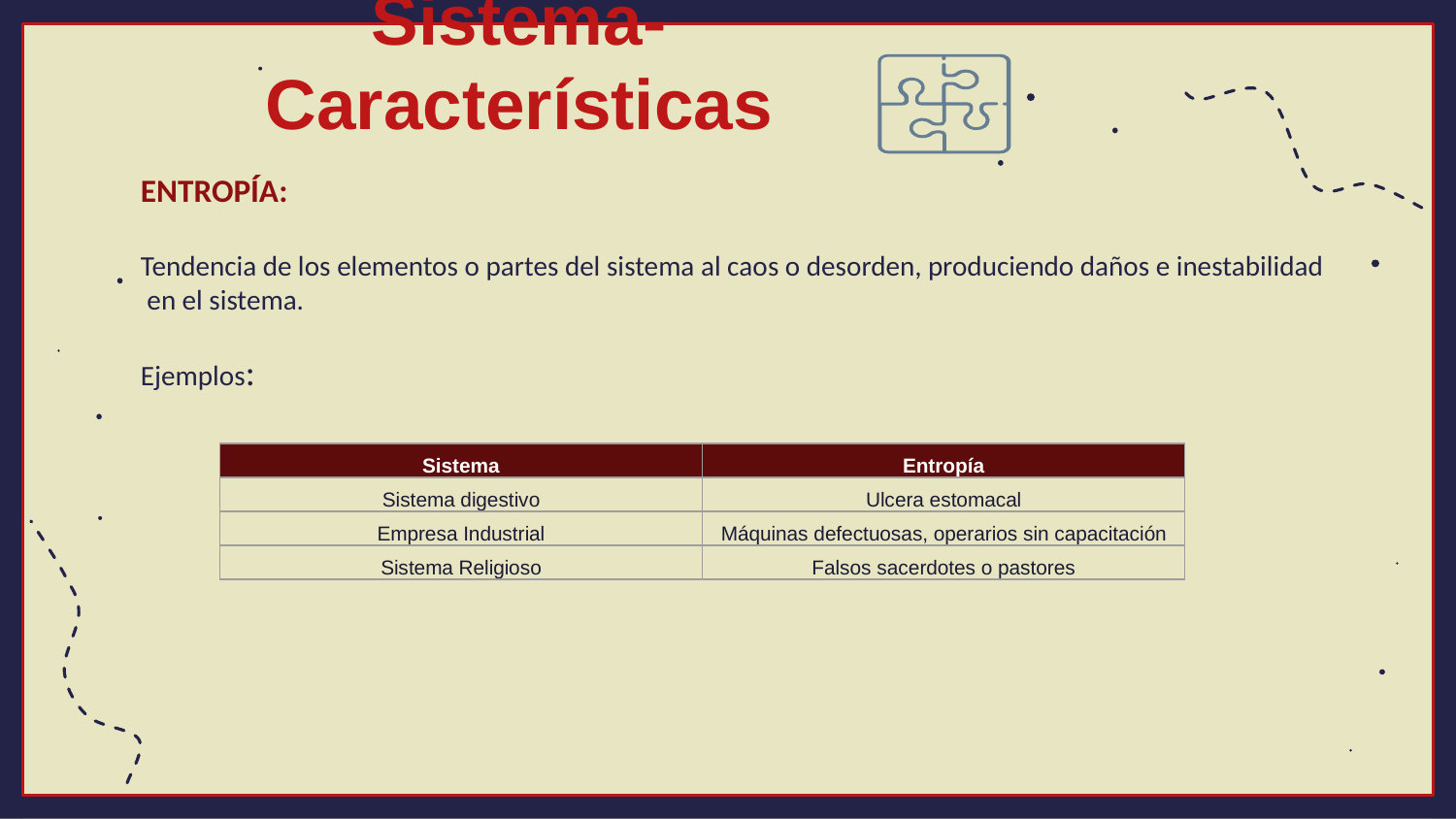

# Sistema- Características

ENTROPÍA:

Tendencia de los elementos o partes del sistema al caos o desorden, produciendo daños e inestabilidad
 en el sistema.

Ejemplos:

| Sistema | Entropía |
| --- | --- |
| Sistema digestivo | Ulcera estomacal |
| Empresa Industrial | Máquinas defectuosas, operarios sin capacitación |
| Sistema Religioso | Falsos sacerdotes o pastores |